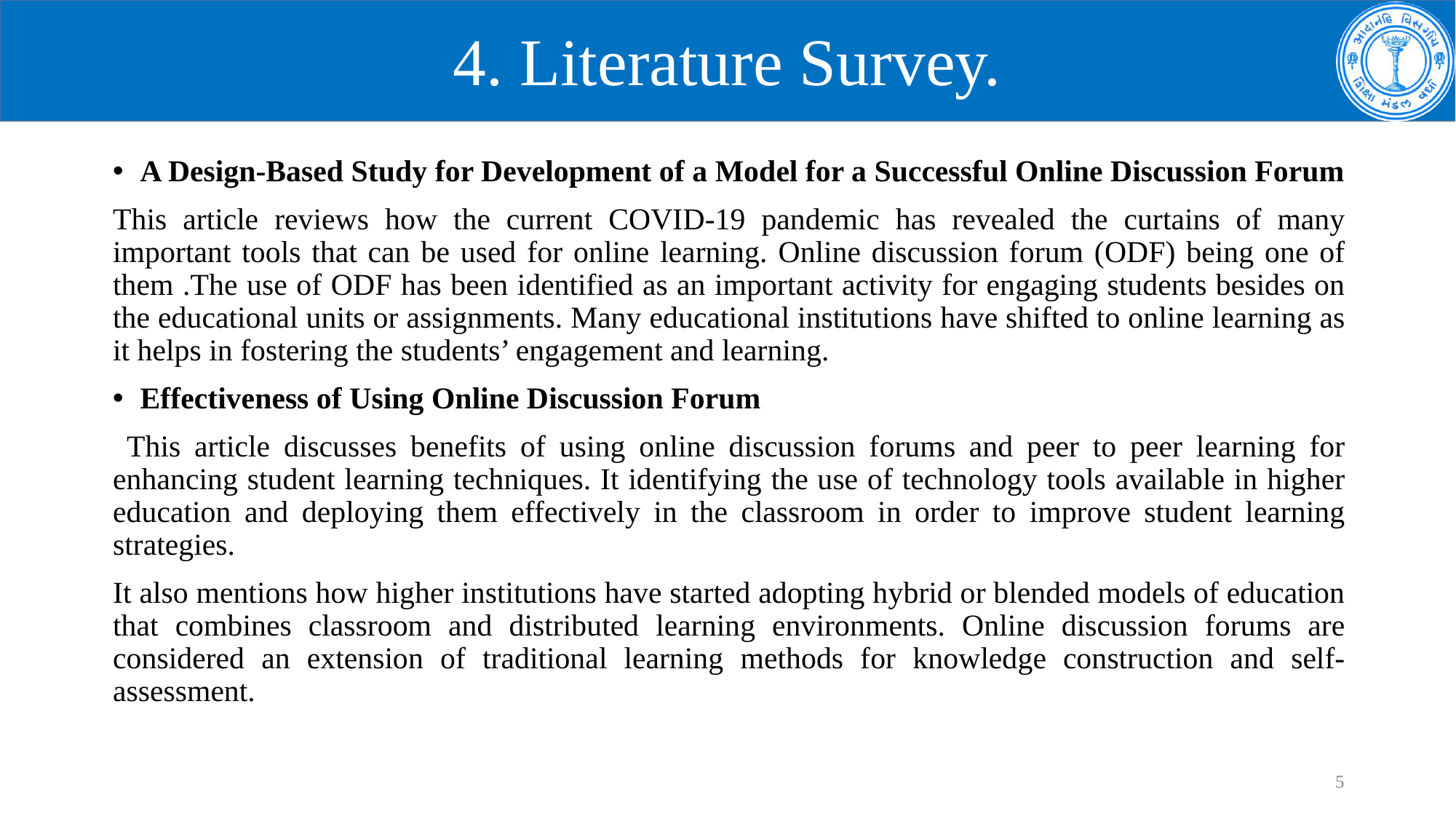

# 4. Literature Survey.
A Design-Based Study for Development of a Model for a Successful Online Discussion Forum
This article reviews how the current COVID-19 pandemic has revealed the curtains of many important tools that can be used for online learning. Online discussion forum (ODF) being one of them .The use of ODF has been identified as an important activity for engaging students besides on the educational units or assignments. Many educational institutions have shifted to online learning as it helps in fostering the students’ engagement and learning.
Effectiveness of Using Online Discussion Forum
 This article discusses benefits of using online discussion forums and peer to peer learning for enhancing student learning techniques. It identifying the use of technology tools available in higher education and deploying them effectively in the classroom in order to improve student learning strategies.
It also mentions how higher institutions have started adopting hybrid or blended models of education that combines classroom and distributed learning environments. Online discussion forums are considered an extension of traditional learning methods for knowledge construction and self-assessment.

5